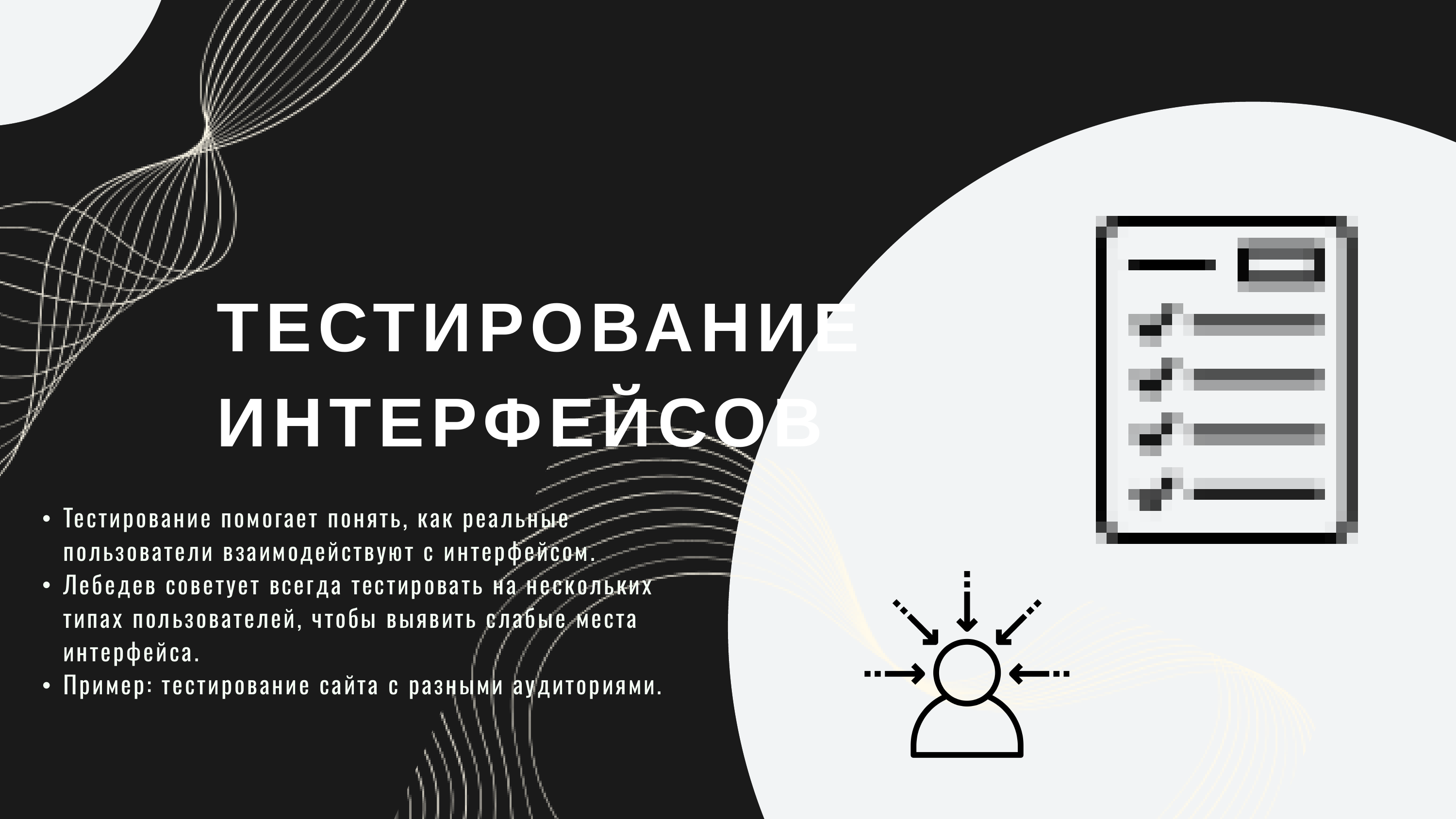

ТЕСТИРОВАНИЕ ИНТЕРФЕЙСОВ

Тестирование помогает понять, как реальные пользователи взаимодействуют с интерфейсом.
Лебедев советует всегда тестировать на нескольких типах пользователей, чтобы выявить слабые места интерфейса.
Пример: тестирование сайта с разными аудиториями.